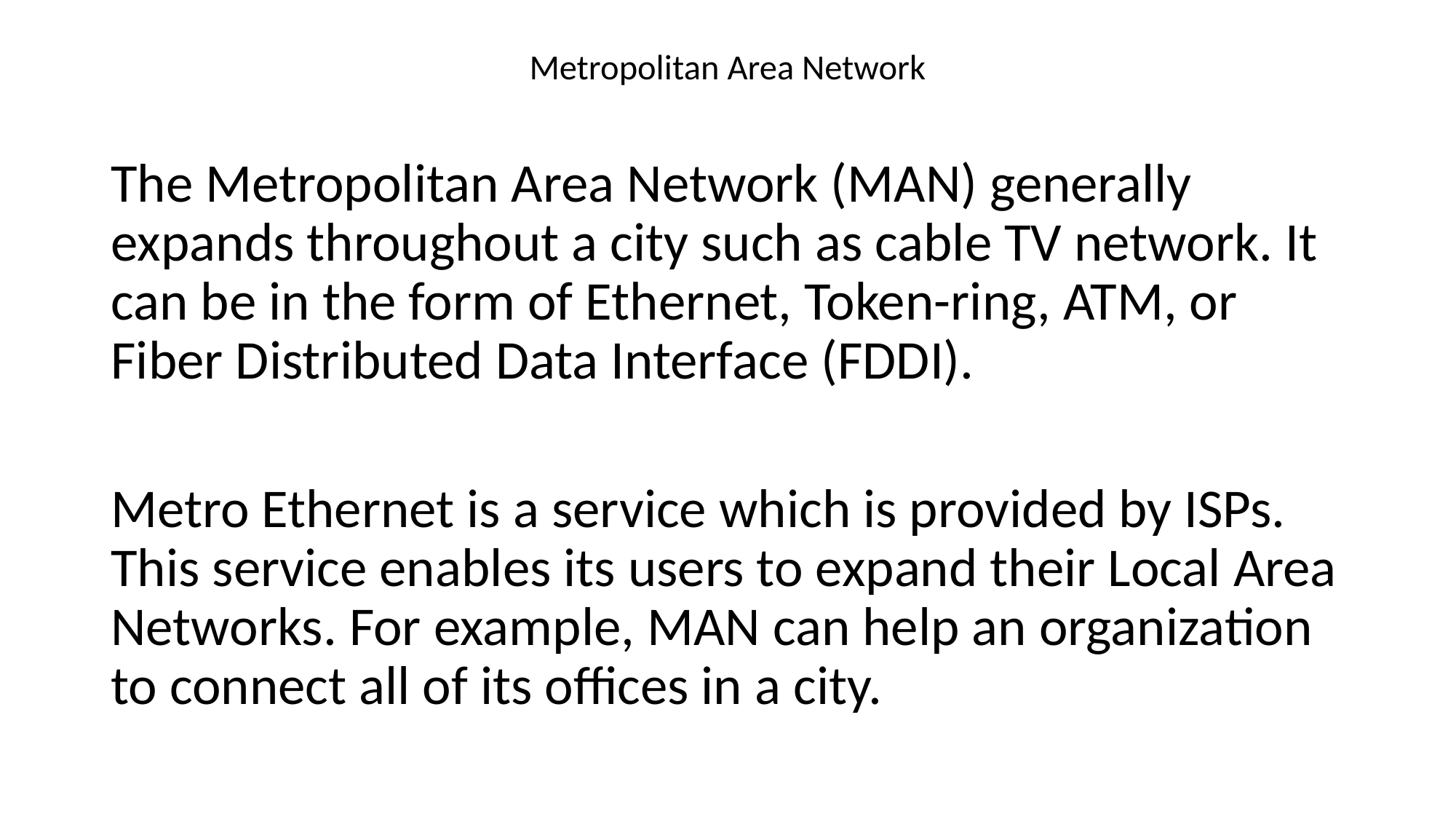

# Metropolitan Area Network
The Metropolitan Area Network (MAN) generally expands throughout a city such as cable TV network. It can be in the form of Ethernet, Token-ring, ATM, or Fiber Distributed Data Interface (FDDI).

Metro Ethernet is a service which is provided by ISPs. This service enables its users to expand their Local Area Networks. For example, MAN can help an organization to connect all of its offices in a city.